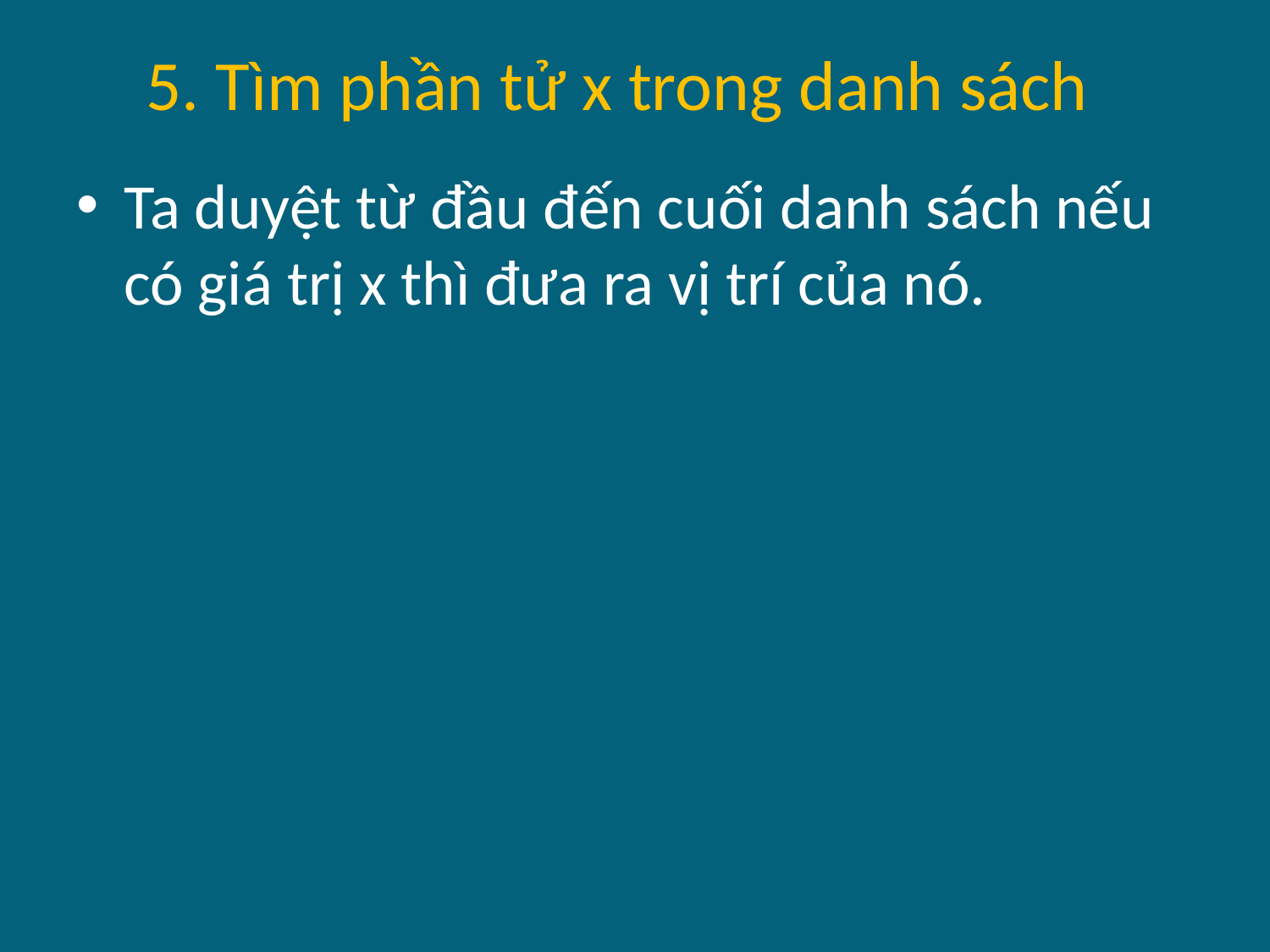

# 5. Tìm phần tử x trong danh sách
Ta duyệt từ đầu đến cuối danh sách nếu có giá trị x thì đưa ra vị trí của nó.